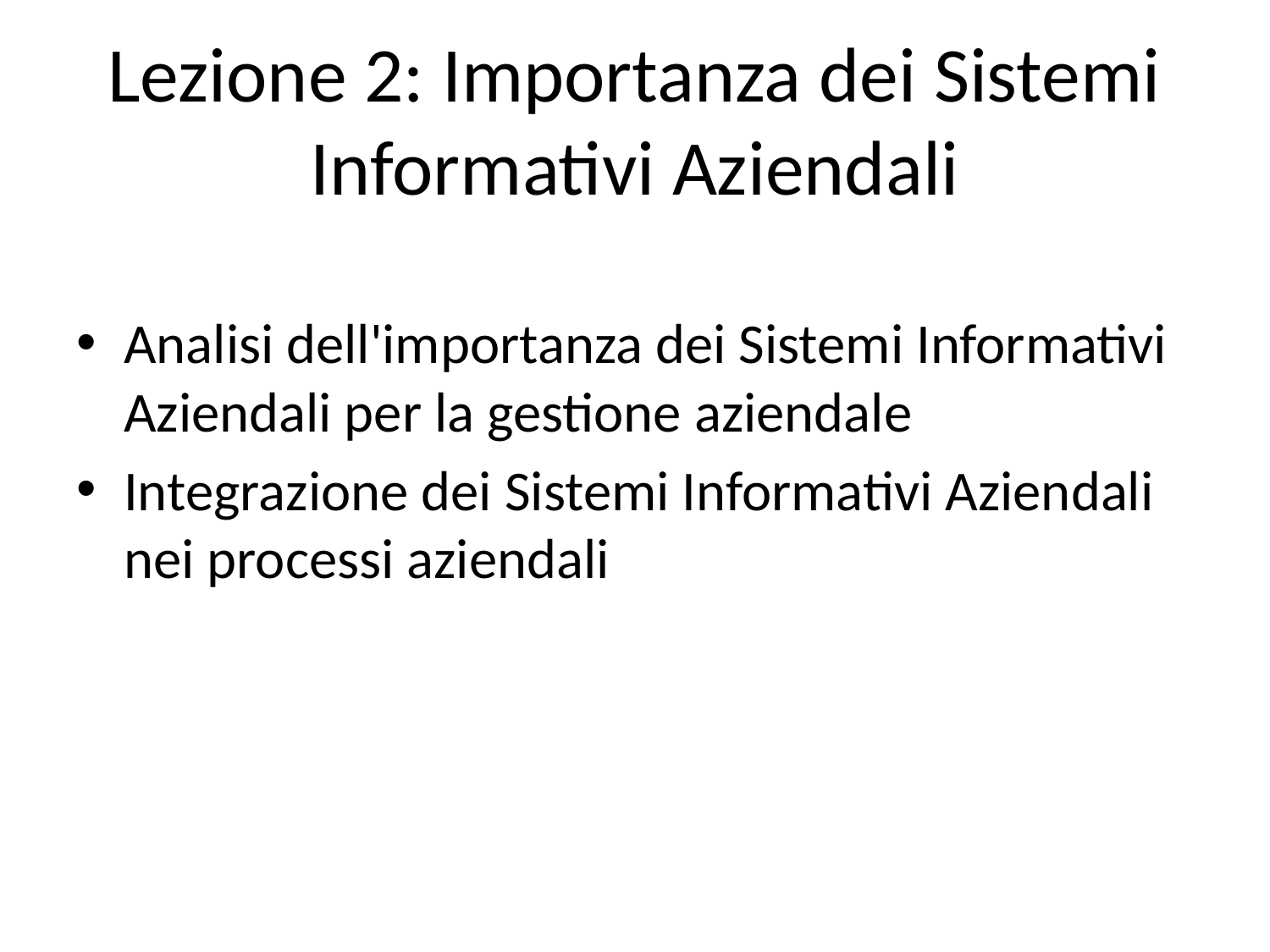

# Lezione 2: Importanza dei Sistemi Informativi Aziendali

Analisi dell'importanza dei Sistemi Informativi Aziendali per la gestione aziendale
Integrazione dei Sistemi Informativi Aziendali nei processi aziendali